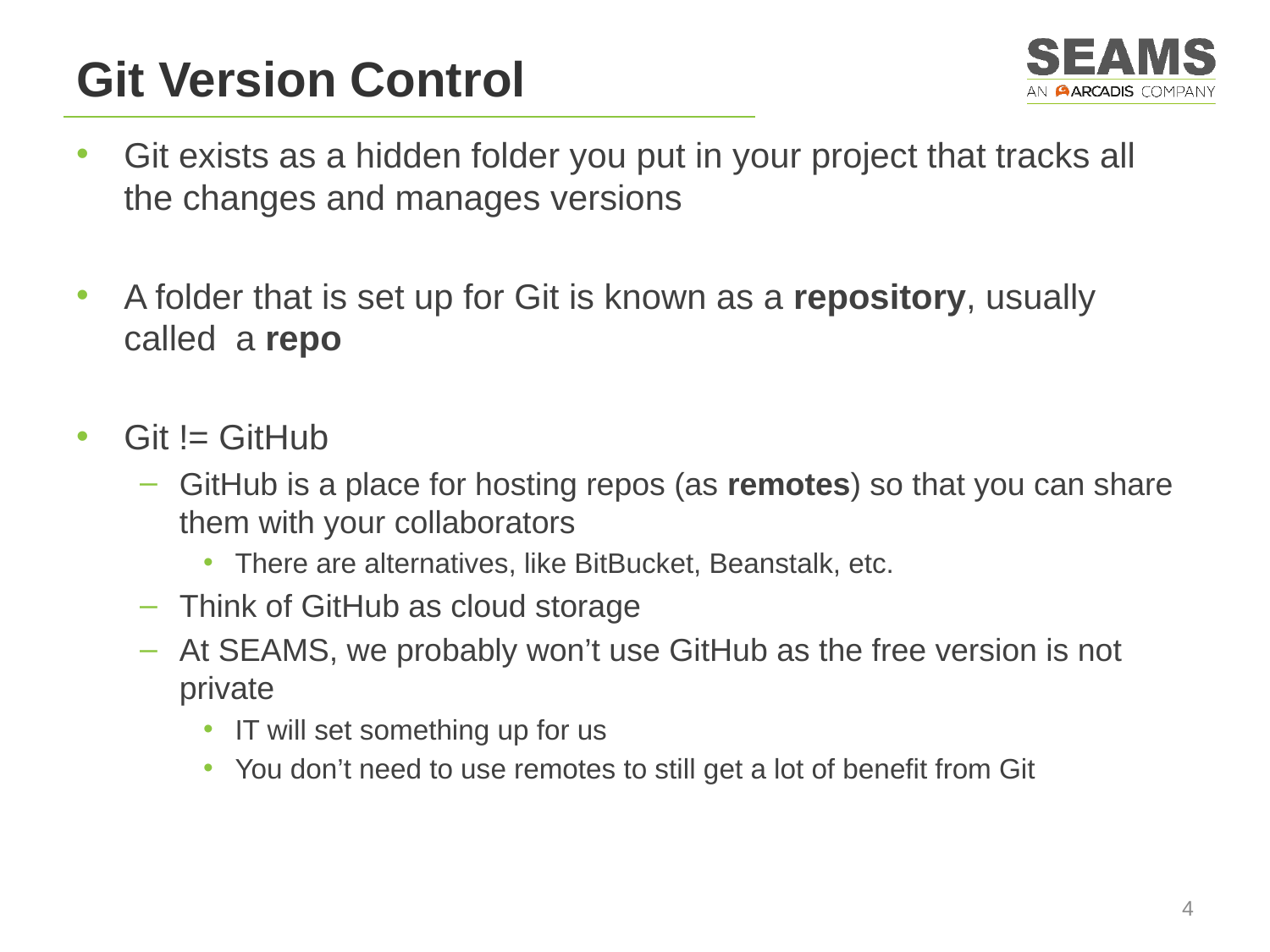

# Git Version Control
Git exists as a hidden folder you put in your project that tracks all the changes and manages versions

A folder that is set up for Git is known as a repository, usually called  a repo

Git != GitHub
GitHub is a place for hosting repos (as remotes) so that you can share them with your collaborators
There are alternatives, like BitBucket, Beanstalk, etc.
Think of GitHub as cloud storage
At SEAMS, we probably won’t use GitHub as the free version is not private
IT will set something up for us
You don’t need to use remotes to still get a lot of benefit from Git

4